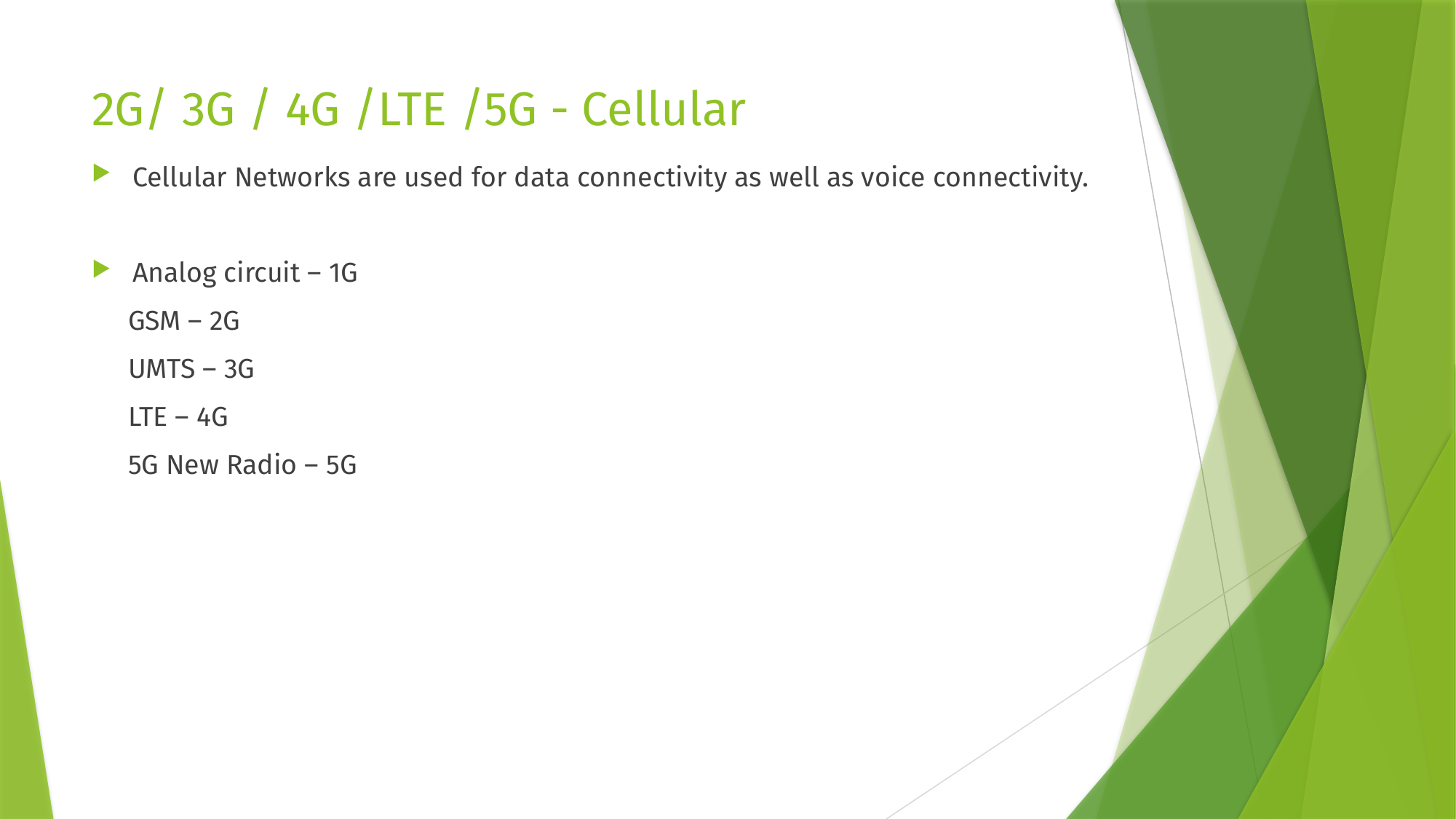

# 2G/ 3G / 4G /LTE /5G - Cellular
Cellular Networks are used for data connectivity as well as voice connectivity.

Analog circuit – 1G
     GSM – 2G
     UMTS – 3G
     LTE – 4G
     5G New Radio – 5G